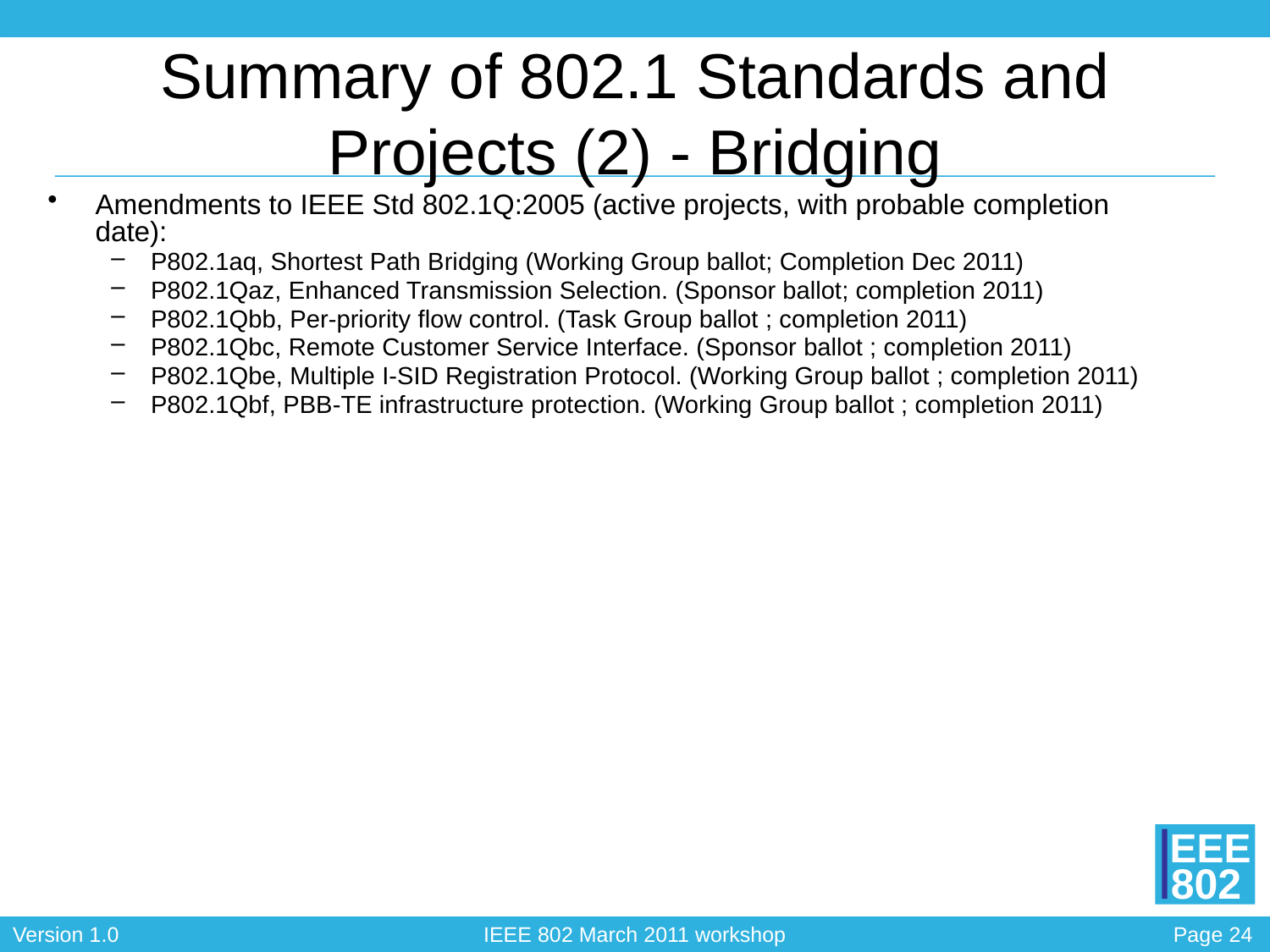

# Summary of 802.1 Standards and Projects (2) - Bridging
Amendments to IEEE Std 802.1Q:2005 (active projects, with probable completion date):
P802.1aq, Shortest Path Bridging (Working Group ballot; Completion Dec 2011)
P802.1Qaz, Enhanced Transmission Selection. (Sponsor ballot; completion 2011)
P802.1Qbb, Per-priority flow control. (Task Group ballot ; completion 2011)
P802.1Qbc, Remote Customer Service Interface. (Sponsor ballot ; completion 2011)
P802.1Qbe, Multiple I-SID Registration Protocol. (Working Group ballot ; completion 2011)
P802.1Qbf, PBB-TE infrastructure protection. (Working Group ballot ; completion 2011)